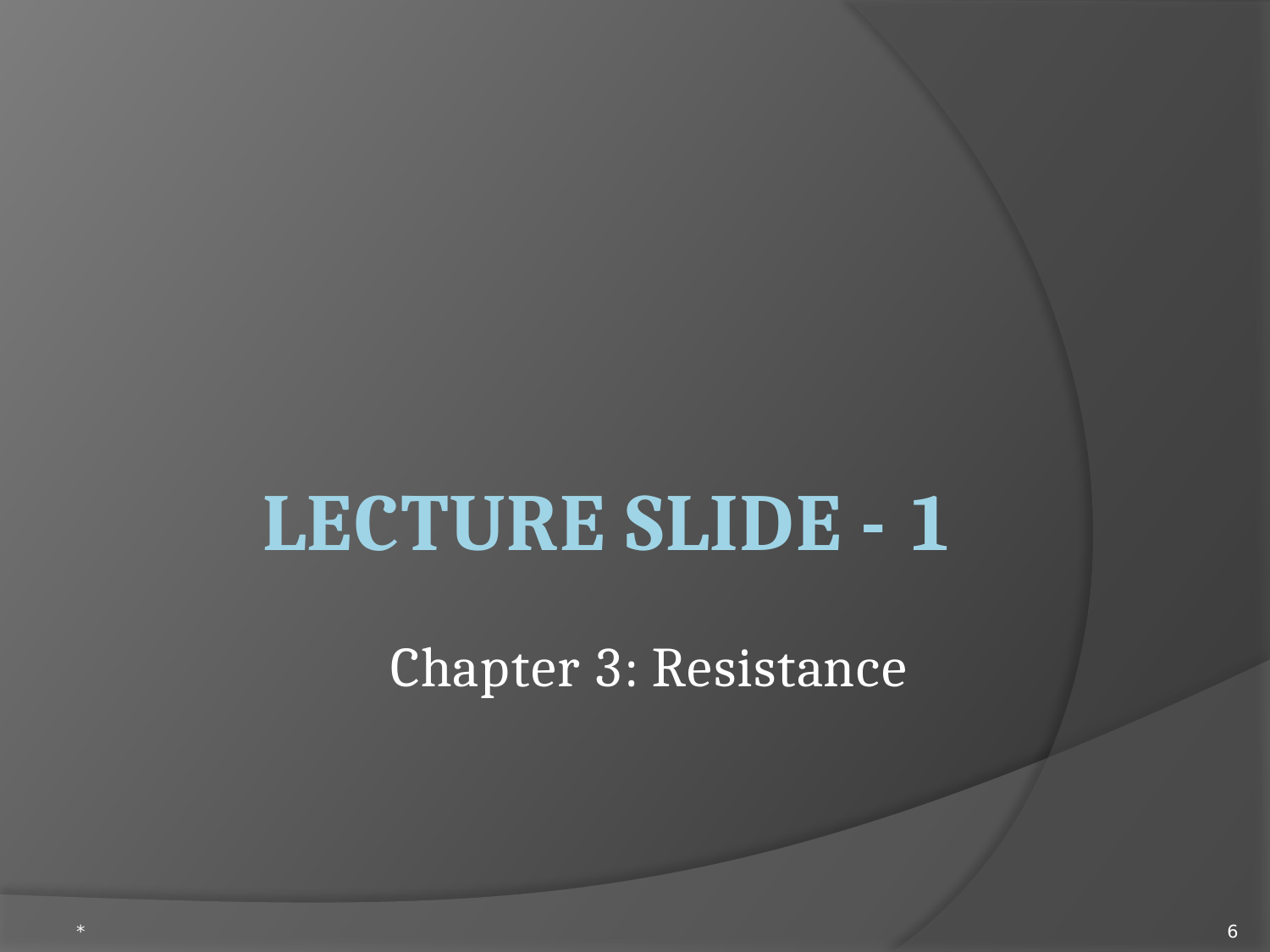

Chapter 3: Resistance
LECTURE SLIDE - 1
*
6